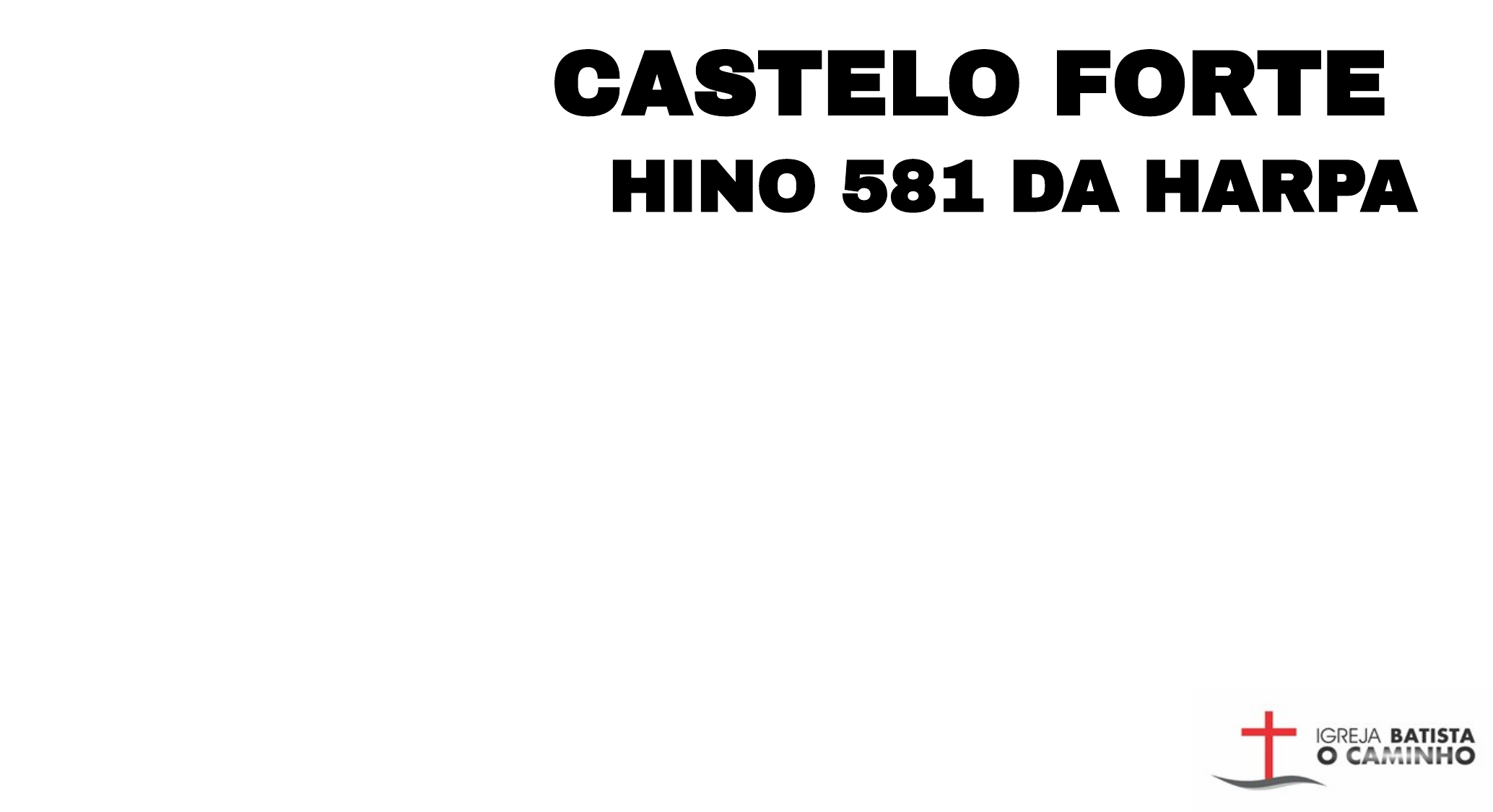

# CASTELO FORTE
HINO 581 DA HARPA